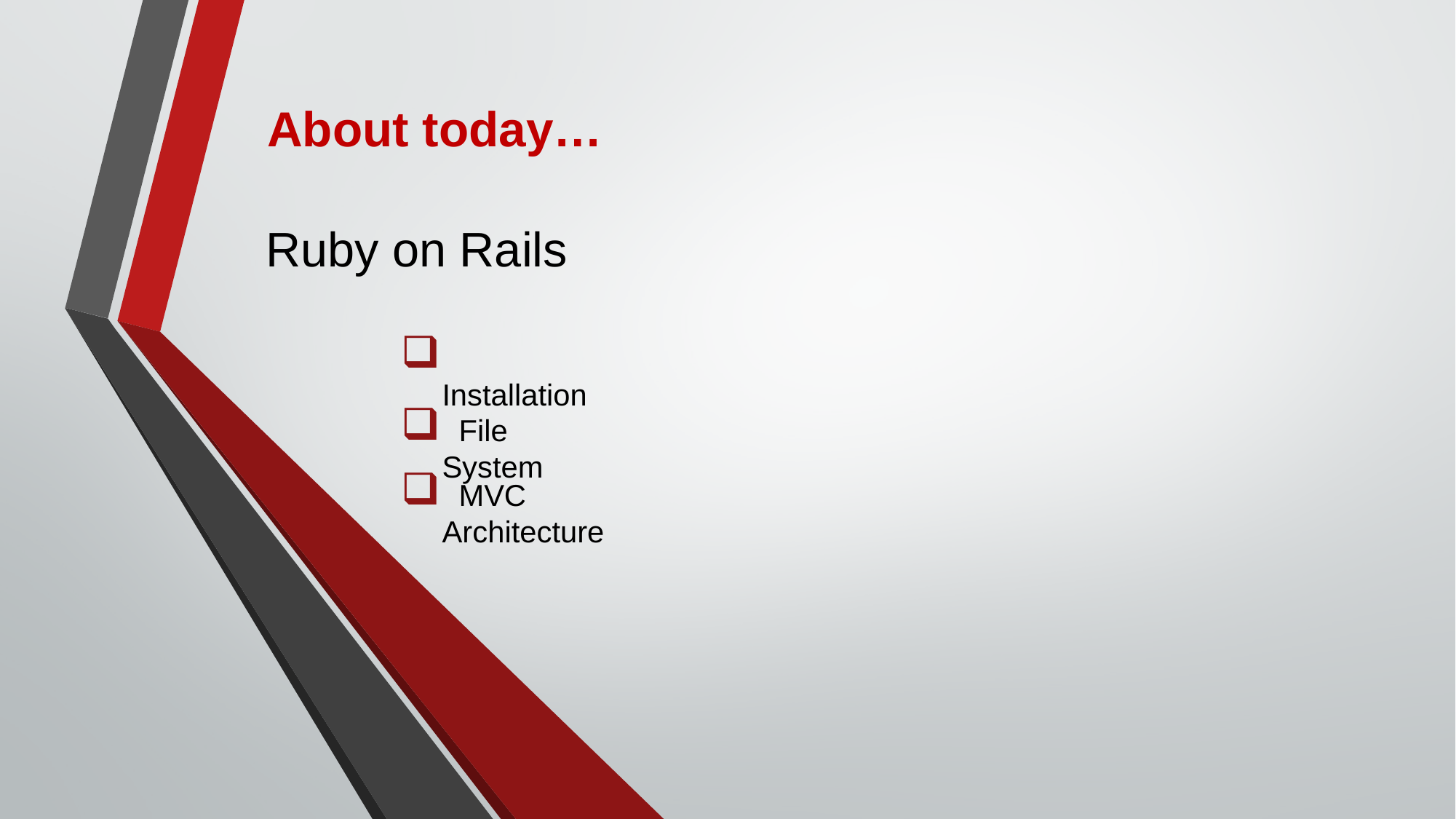

About today…
Ruby on Rails
  Installation
  File System
  MVC Architecture